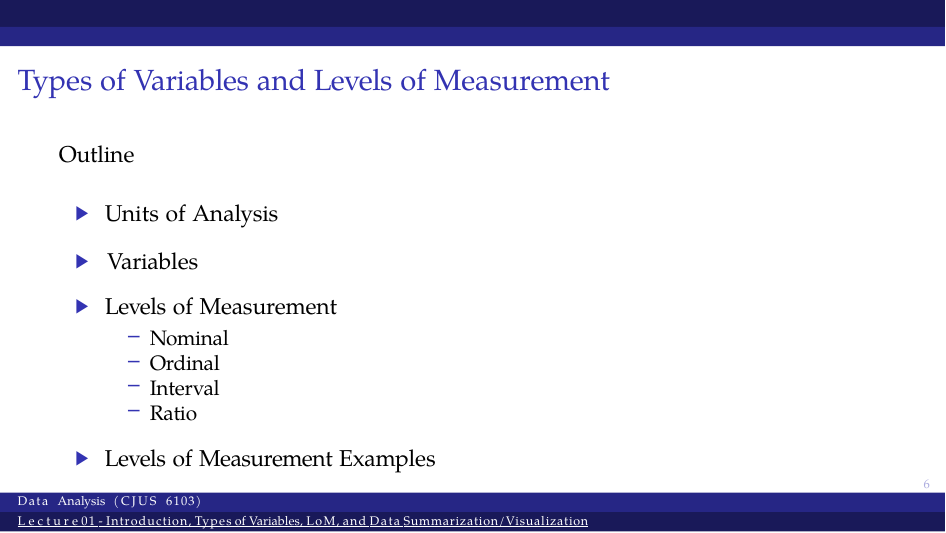

# Types of Variables and Levels of Measurement
Outline
▶ Units of Analysis
▶ Variables
▶ Levels of Measurement
Nominal
Ordinal
Interval
Ratio
▶ Levels of Measurement Examples
6
Data Analysis (CJUS 6103)
Lecture 01 - Introduction, Types of Variables, LoM, and Data Summarization/Visualization